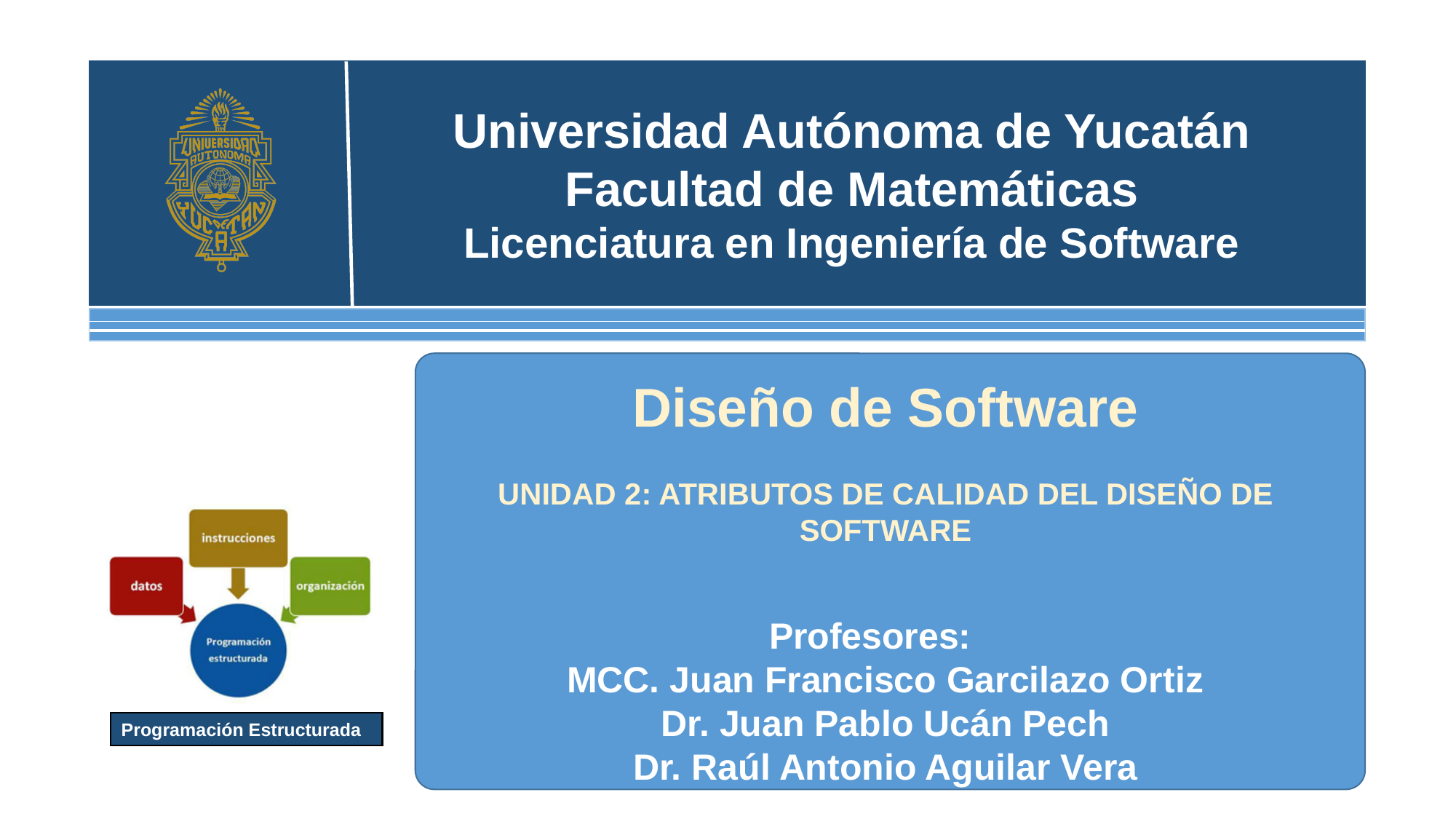

Diseño de Software

UNIDAD 2: ATRIBUTOS DE CALIDAD DEL DISEÑO DE SOFTWARE

Profesores:
MCC. Juan Francisco Garcilazo Ortiz
Dr. Juan Pablo Ucán Pech
Dr. Raúl Antonio Aguilar Vera